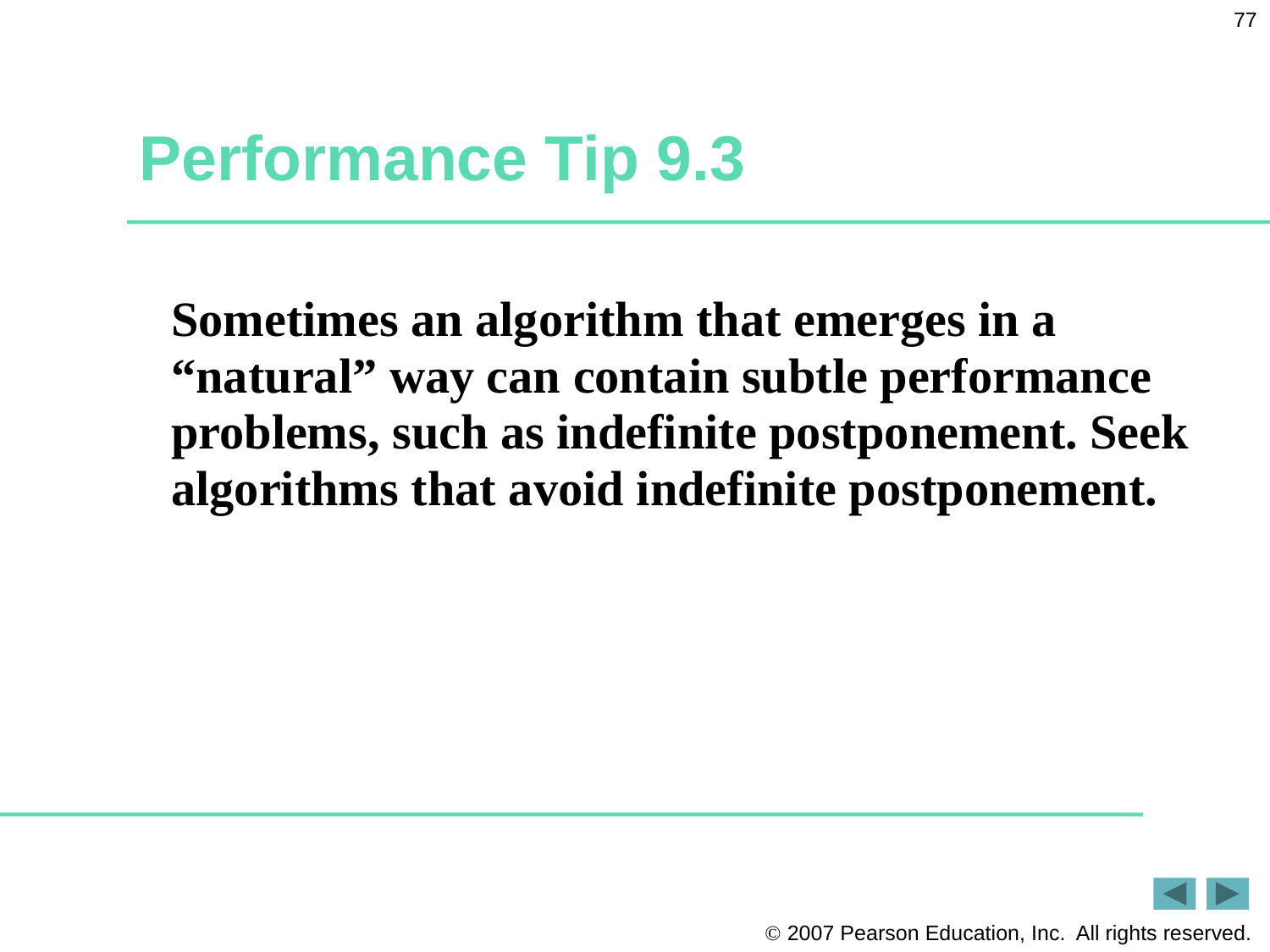

77
# Performance Tip 9.3
Sometimes an algorithm that emerges in a “natural” way can contain subtle performance problems, such as indefinite postponement. Seek algorithms that avoid indefinite postponement.